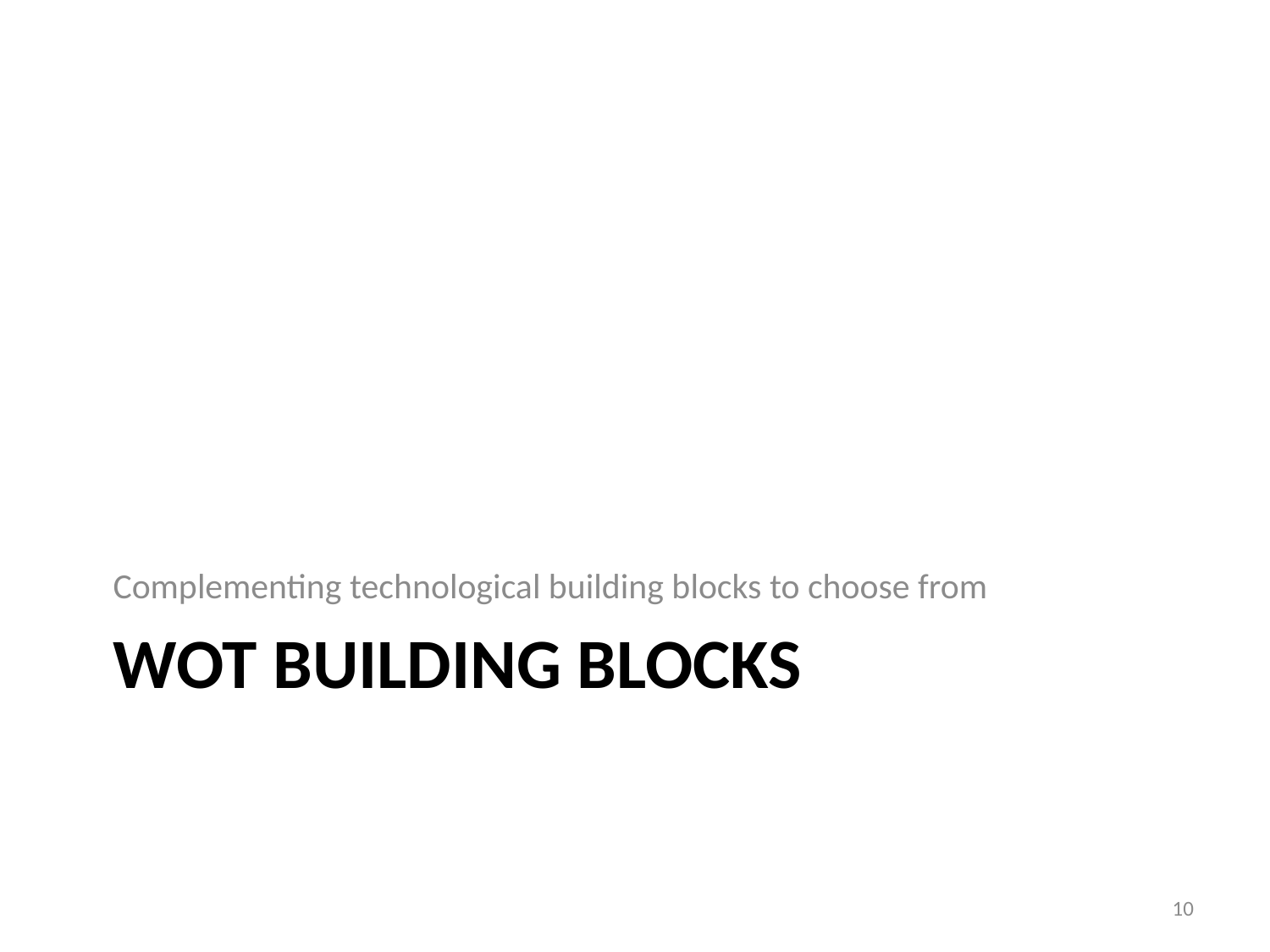

Complementing technological building blocks to choose from
# WoT Building Blocks
10